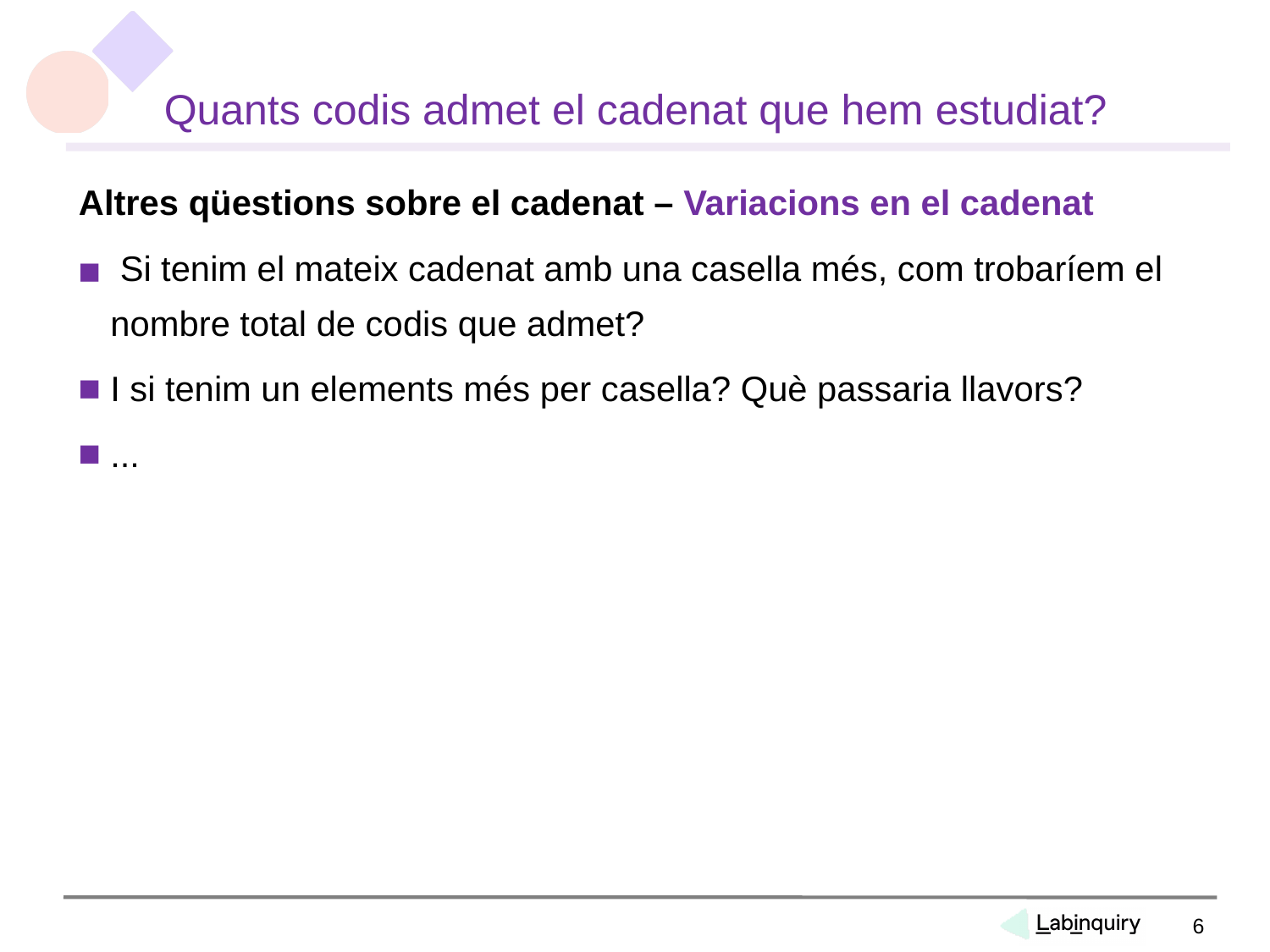

# Quants codis admet el cadenat que hem estudiat?
Altres qüestions sobre el cadenat – Variacions en el cadenat
 Si tenim el mateix cadenat amb una casella més, com trobaríem el nombre total de codis que admet?
I si tenim un elements més per casella? Què passaria llavors?
...